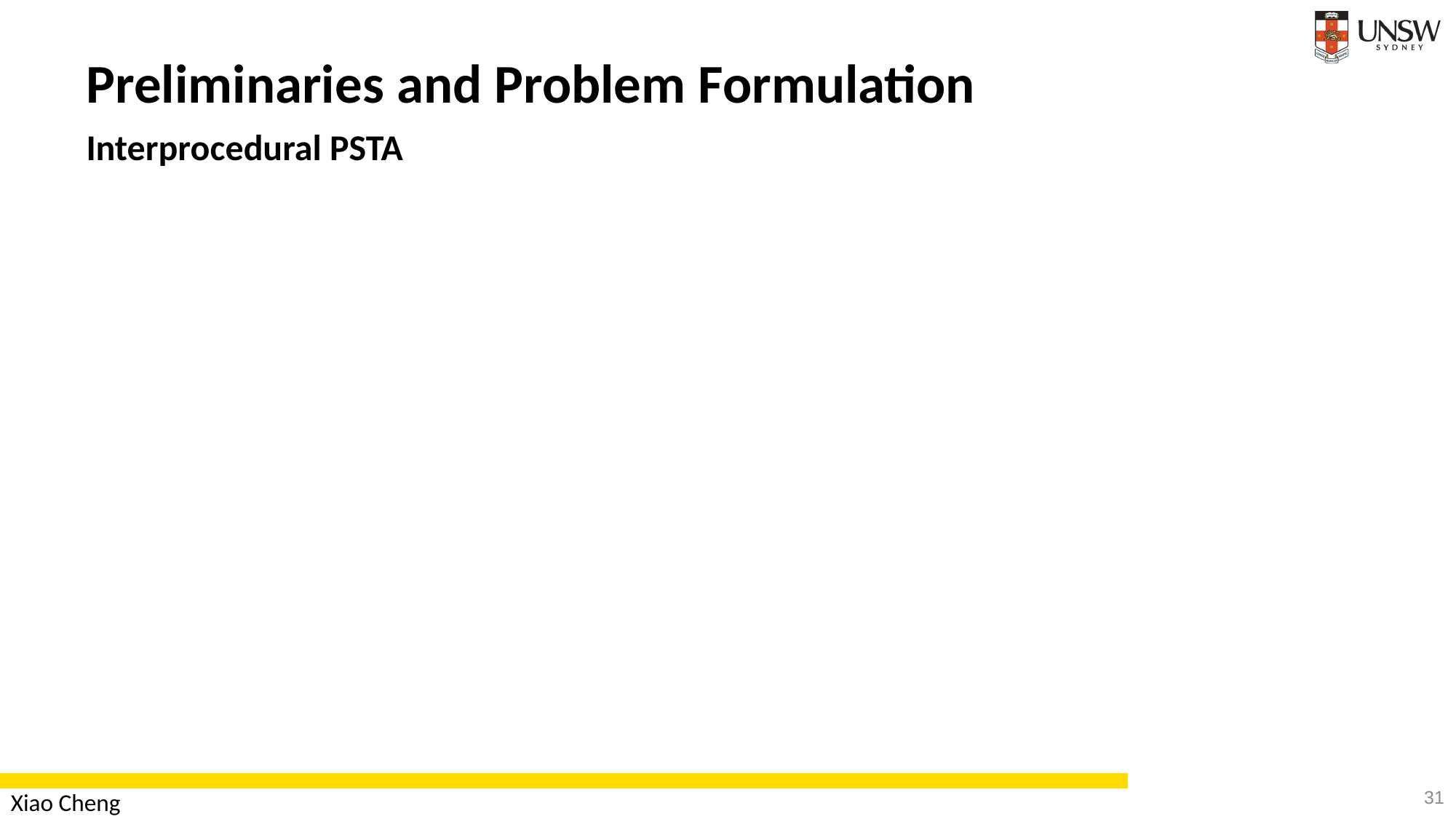

Preliminaries and Problem Formulation
Interprocedural PSTA
31